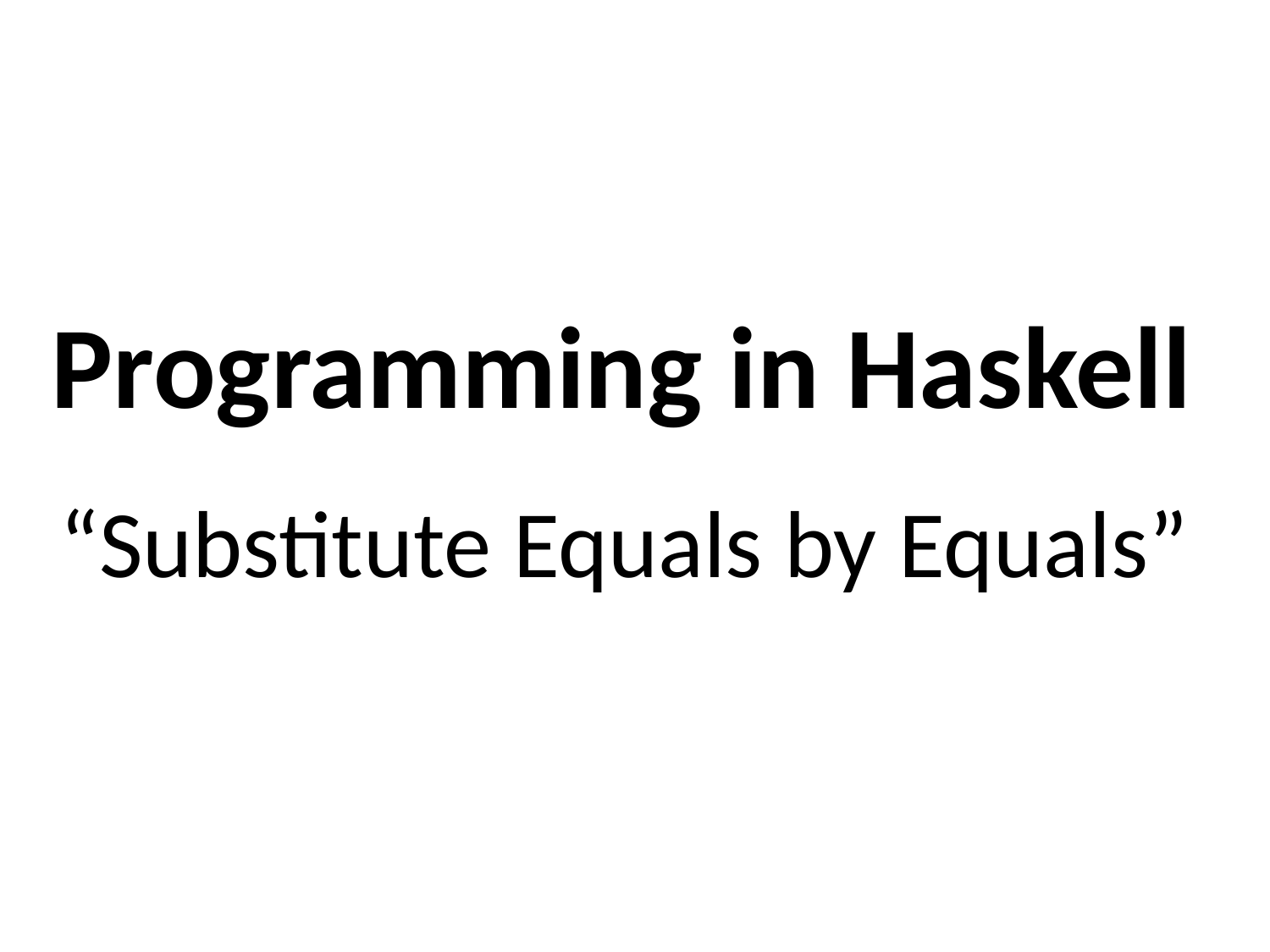

Programming in Haskell
“Substitute Equals by Equals”